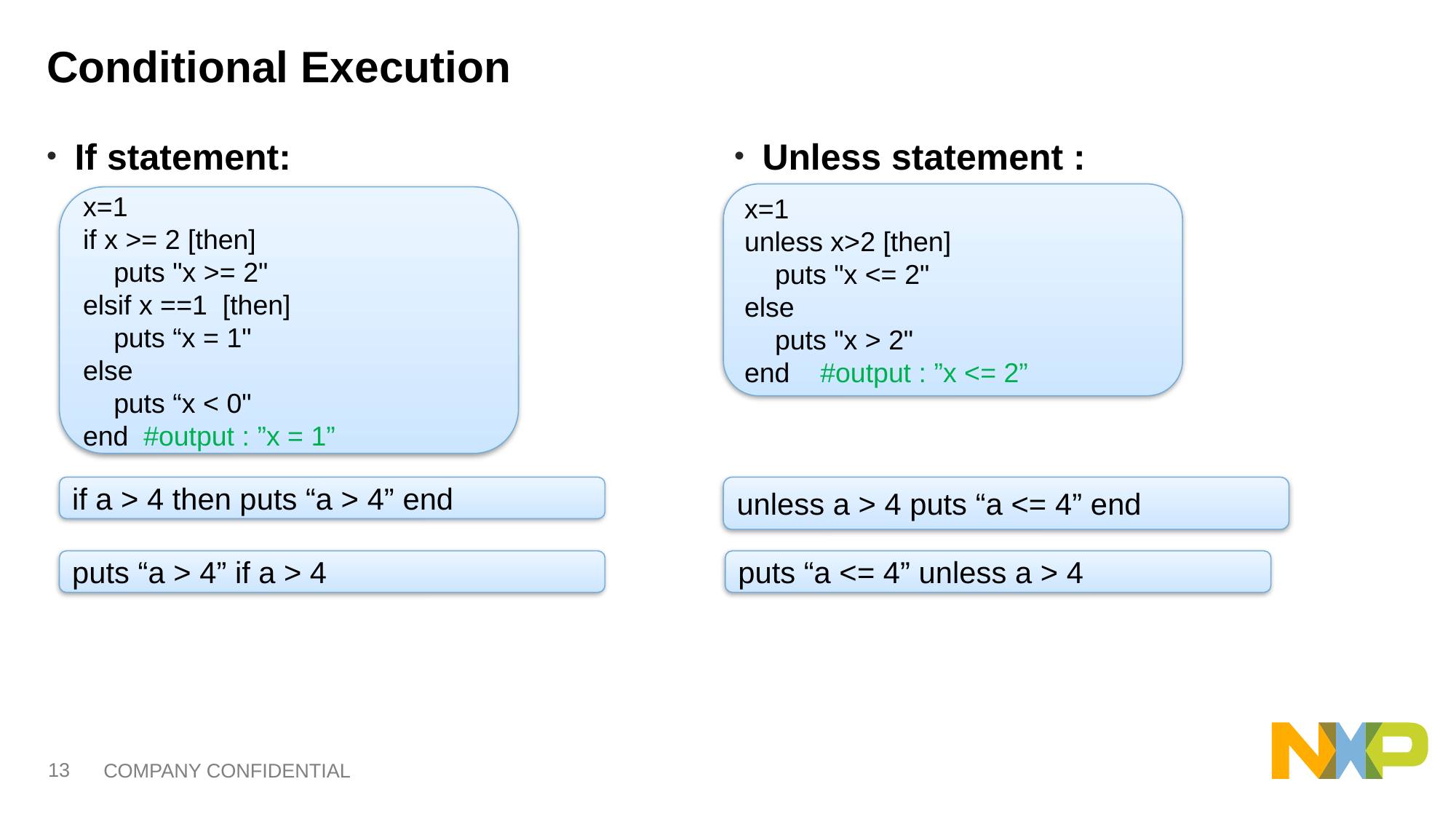

# Conditional Execution
If statement:
Unless statement :
x=1
unless x>2 [then]
    puts "x <= 2"
else
    puts "x > 2"
end    #output : ”x <= 2”
x=1
if x >= 2 [then]
    puts "x >= 2"
elsif x ==1  [then]
    puts “x = 1"
else
    puts “x < 0"
end  #output : ”x = 1”
if a > 4 then puts “a > 4” end
unless a > 4 puts “a <= 4” end
puts “a > 4” if a > 4
puts “a <= 4” unless a > 4